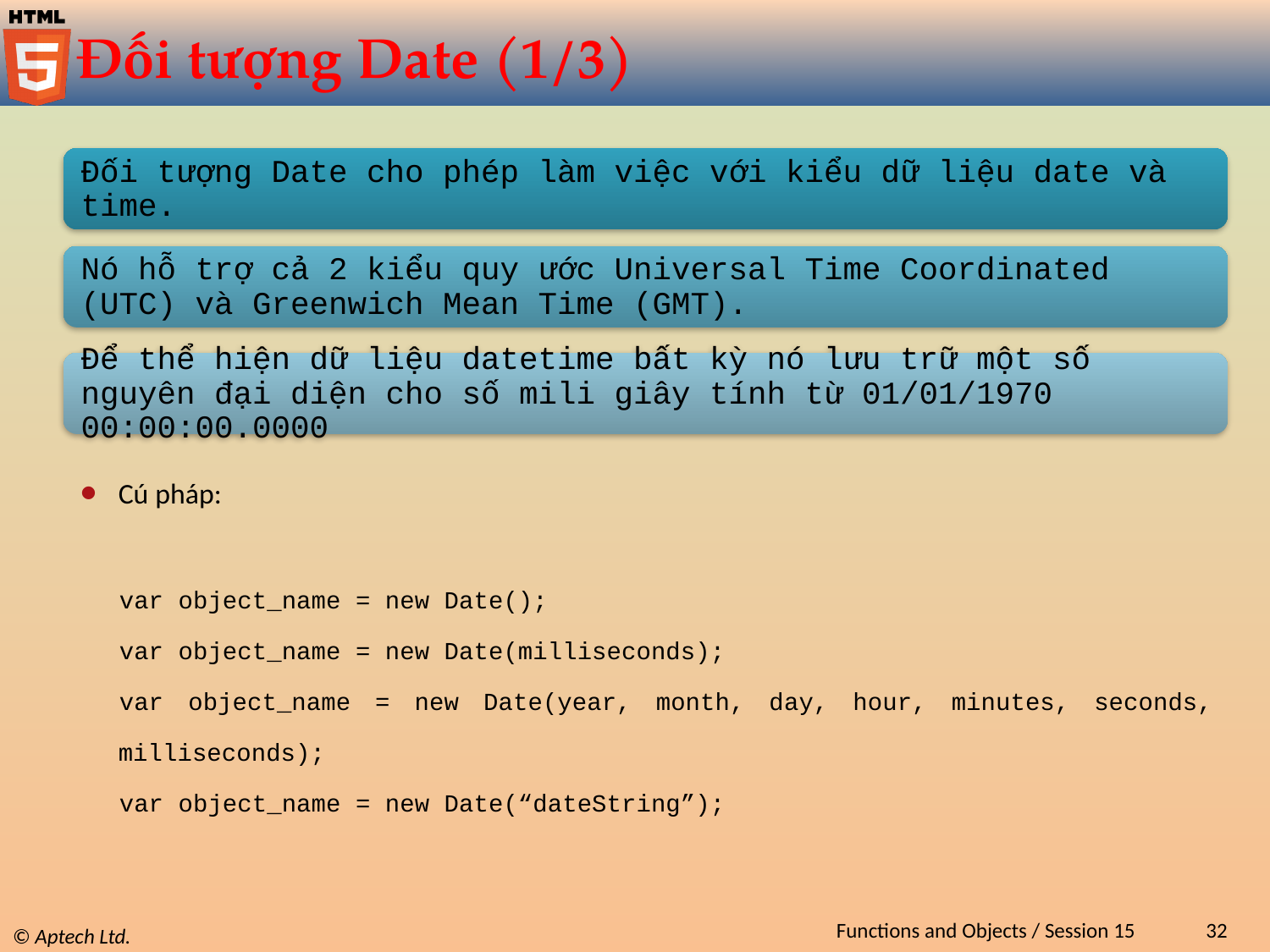

# Đối tượng Date (1/3)
Đối tượng Date cho phép làm việc với kiểu dữ liệu date và time.
Nó hỗ trợ cả 2 kiểu quy ước Universal Time Coordinated (UTC) và Greenwich Mean Time (GMT).
Để thể hiện dữ liệu datetime bất kỳ nó lưu trữ một số nguyên đại diện cho số mili giây tính từ 01/01/1970 00:00:00.0000
Cú pháp:

var object_name = new Date();
var object_name = new Date(milliseconds);
var object_name = new Date(year, month, day, hour, minutes, seconds, milliseconds);
var object_name = new Date(“dateString”);
Functions and Objects / Session 15
32